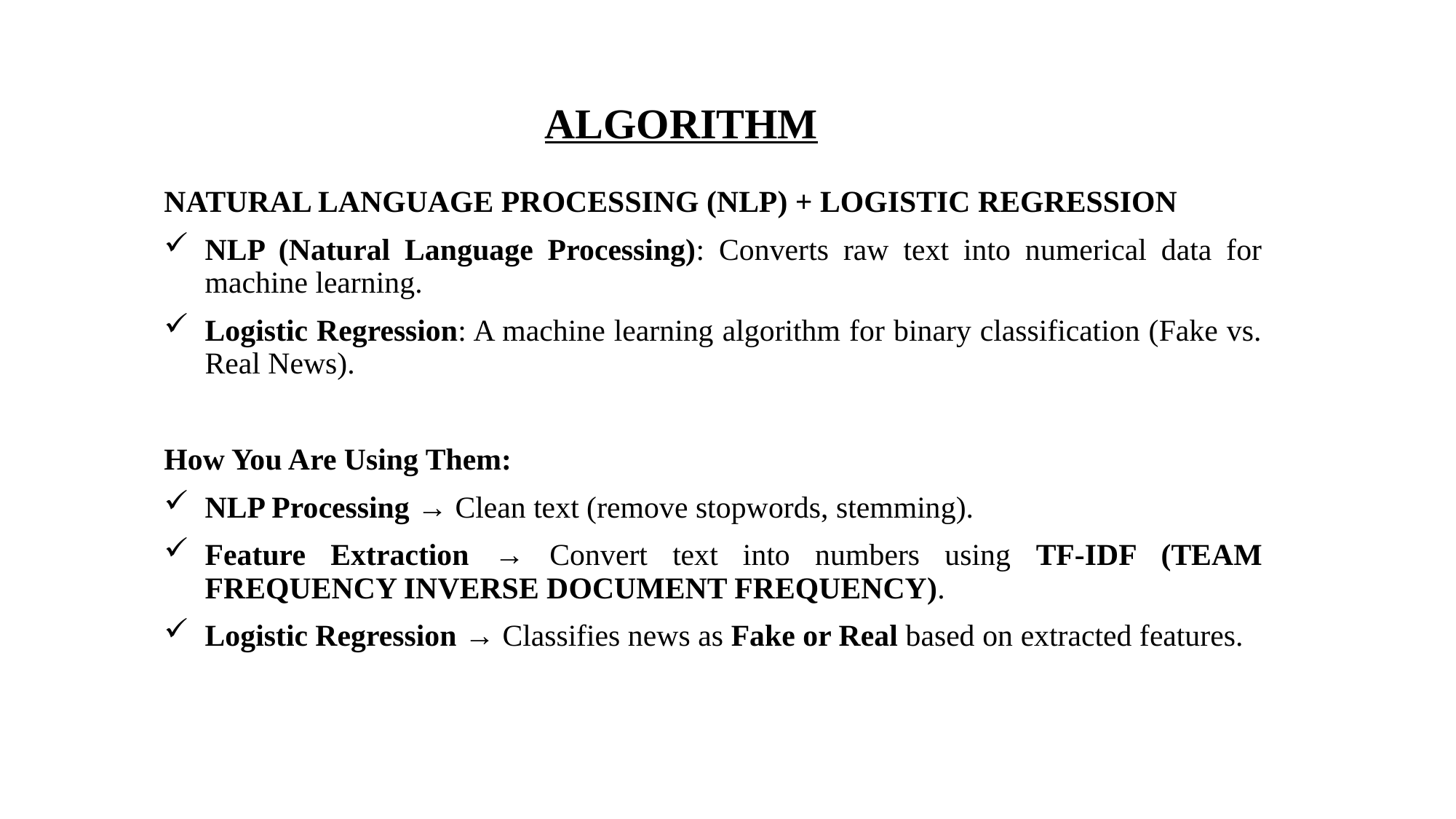

# ALGORITHM
NATURAL LANGUAGE PROCESSING (NLP) + LOGISTIC REGRESSION
NLP (Natural Language Processing): Converts raw text into numerical data for machine learning.
Logistic Regression: A machine learning algorithm for binary classification (Fake vs. Real News).

How You Are Using Them:
NLP Processing → Clean text (remove stopwords, stemming).
Feature Extraction → Convert text into numbers using TF-IDF (TEAM FREQUENCY INVERSE DOCUMENT FREQUENCY).
Logistic Regression → Classifies news as Fake or Real based on extracted features.